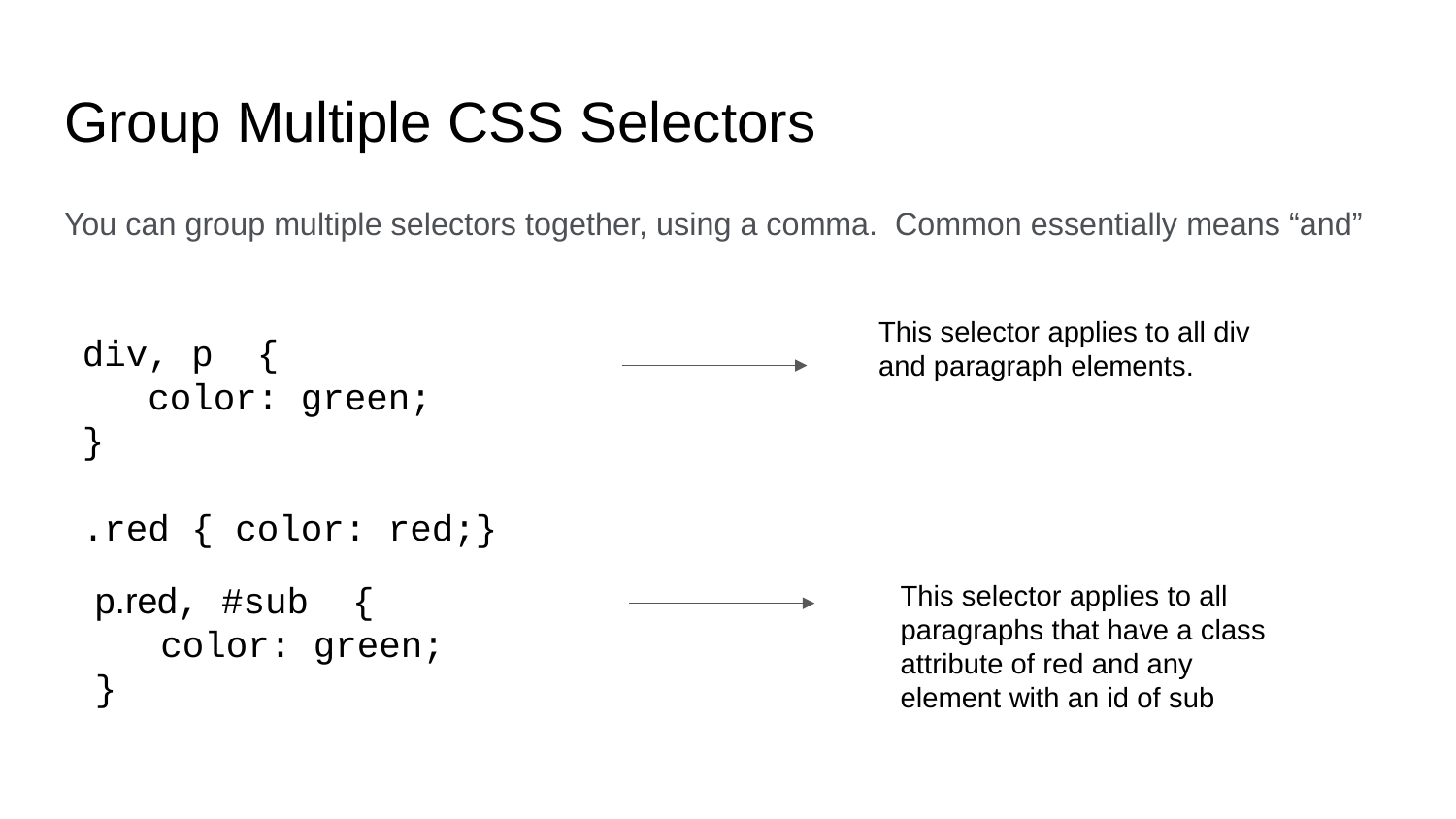

# Group Multiple CSS Selectors
You can group multiple selectors together, using a comma.  Common essentially means “and”
div, p  {
   color: green;
}
.red { color: red;}
This selector applies to all div and paragraph elements.
p.red, #sub  {
   color: green;
}
This selector applies to all paragraphs that have a class attribute of red and any element with an id of sub